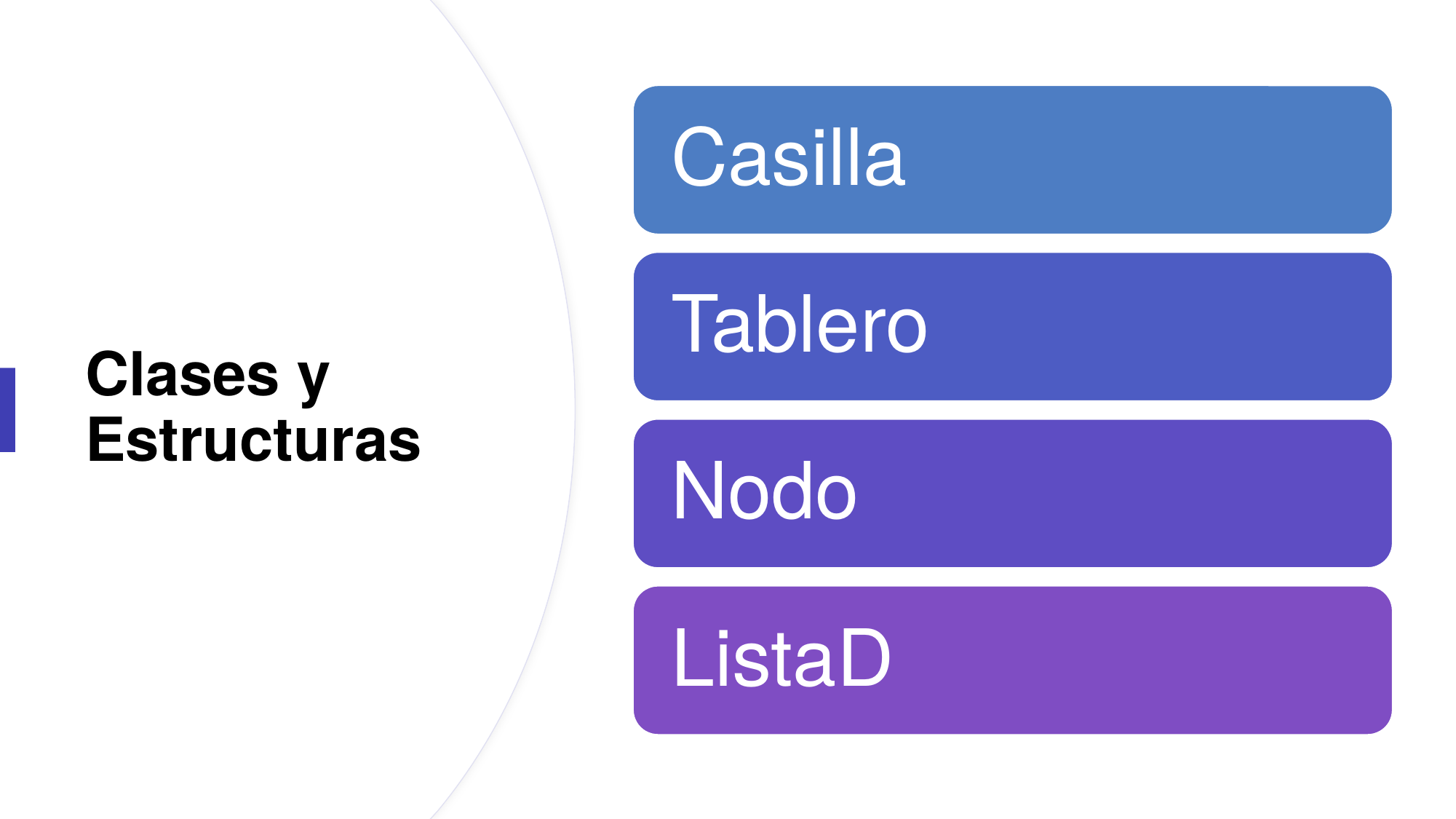

Casilla
Tablero
Nodo
ListaD
# Clases y Estructuras